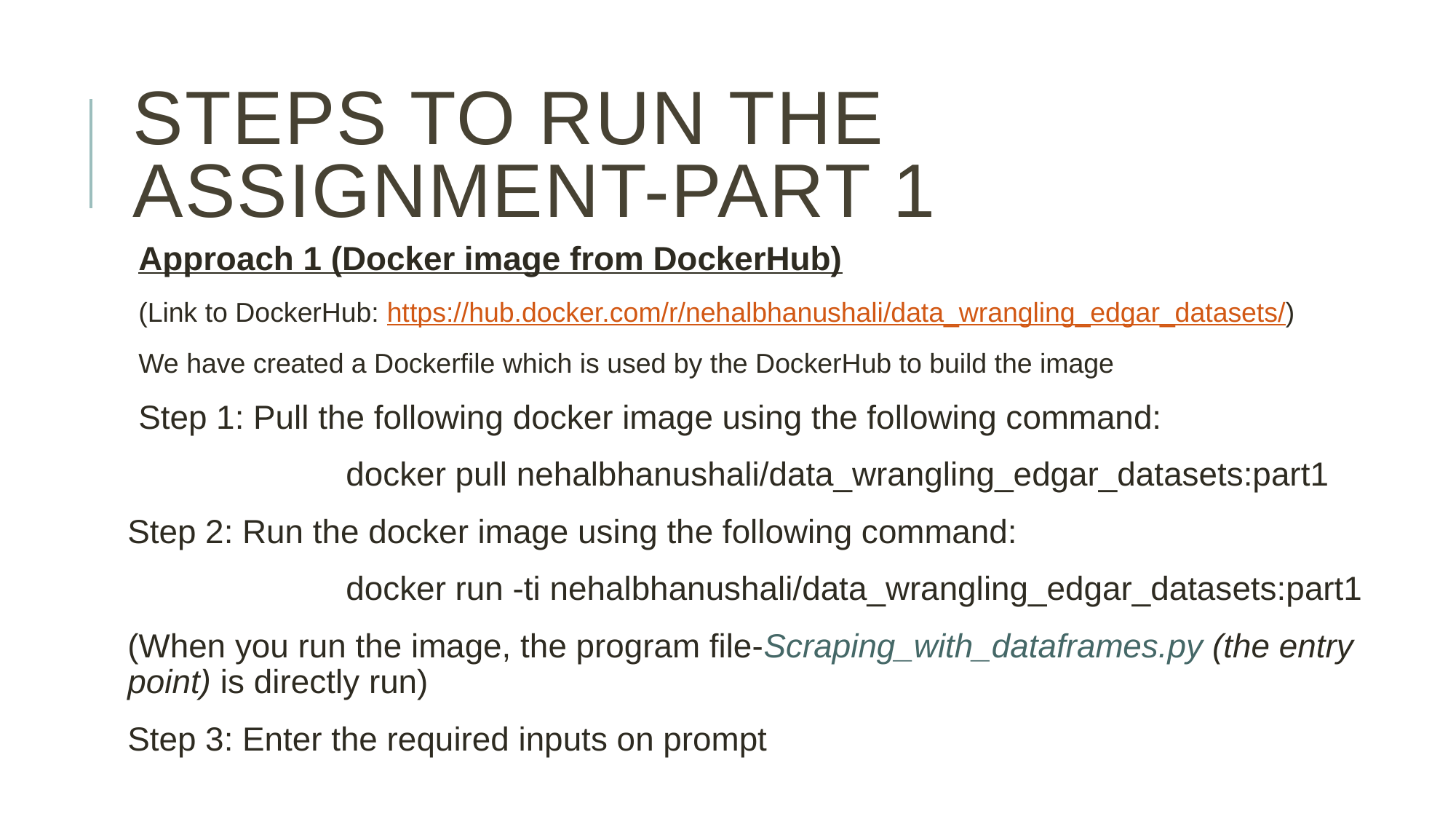

# Steps to run the assignment-part 1
Approach 1 (Docker image from DockerHub)
(Link to DockerHub: https://hub.docker.com/r/nehalbhanushali/data_wrangling_edgar_datasets/)
We have created a Dockerfile which is used by the DockerHub to build the image
Step 1: Pull the following docker image using the following command:
	 	docker pull nehalbhanushali/data_wrangling_edgar_datasets:part1
Step 2: Run the docker image using the following command:
		docker run -ti nehalbhanushali/data_wrangling_edgar_datasets:part1
(When you run the image, the program file-Scraping_with_dataframes.py (the entry point) is directly run)
Step 3: Enter the required inputs on prompt